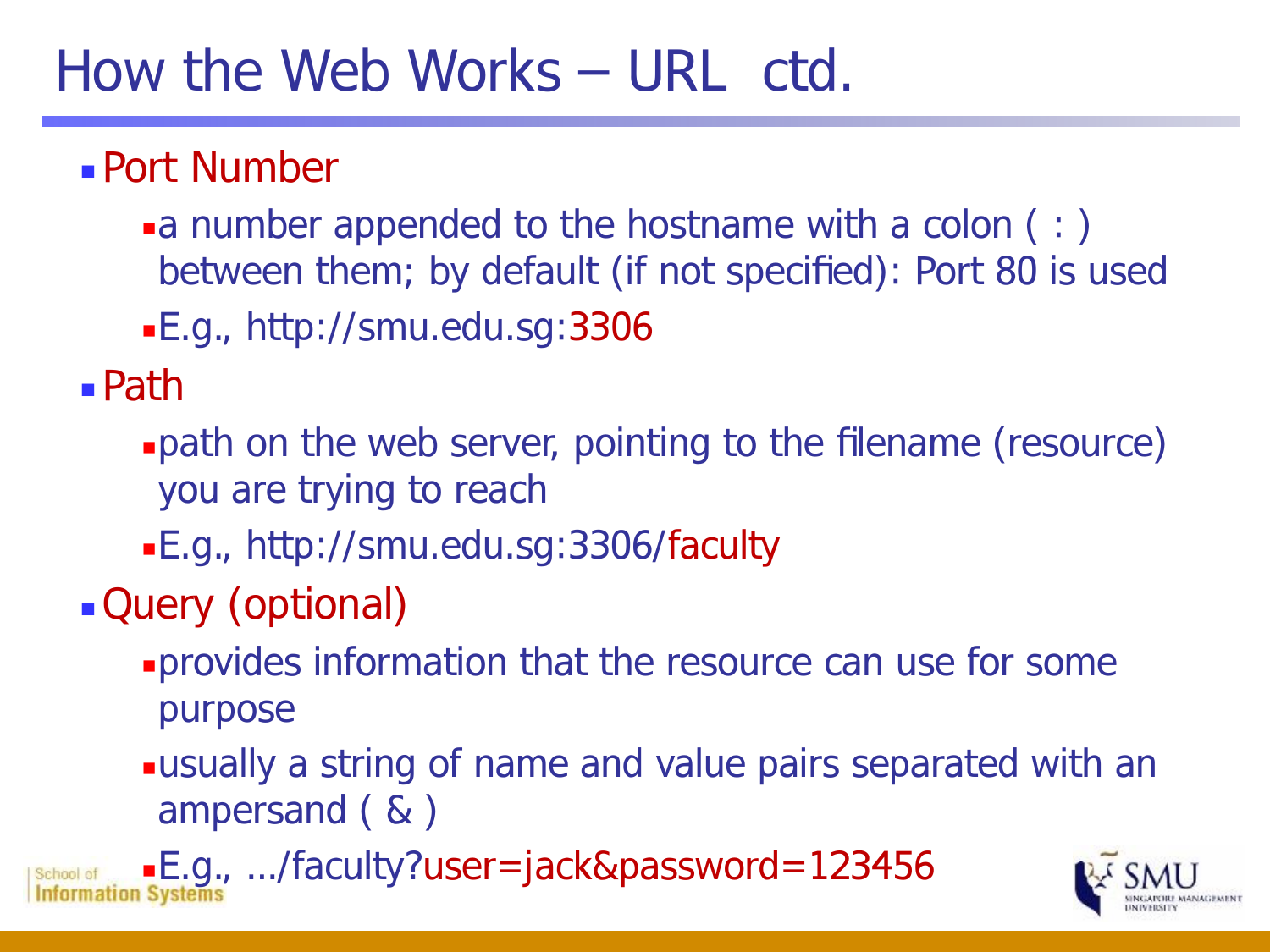

# How the Web Works – URL  ctd.
Port Number
a number appended to the hostname with a colon ( : ) between them; by default (if not specified): Port 80 is used
E.g., http://smu.edu.sg:3306
Path
path on the web server, pointing to the filename (resource) you are trying to reach
E.g., http://smu.edu.sg:3306/faculty
Query (optional)
provides information that the resource can use for some purpose
usually a string of name and value pairs separated with an ampersand ( & )
E.g., …/faculty?user=jack&password=123456